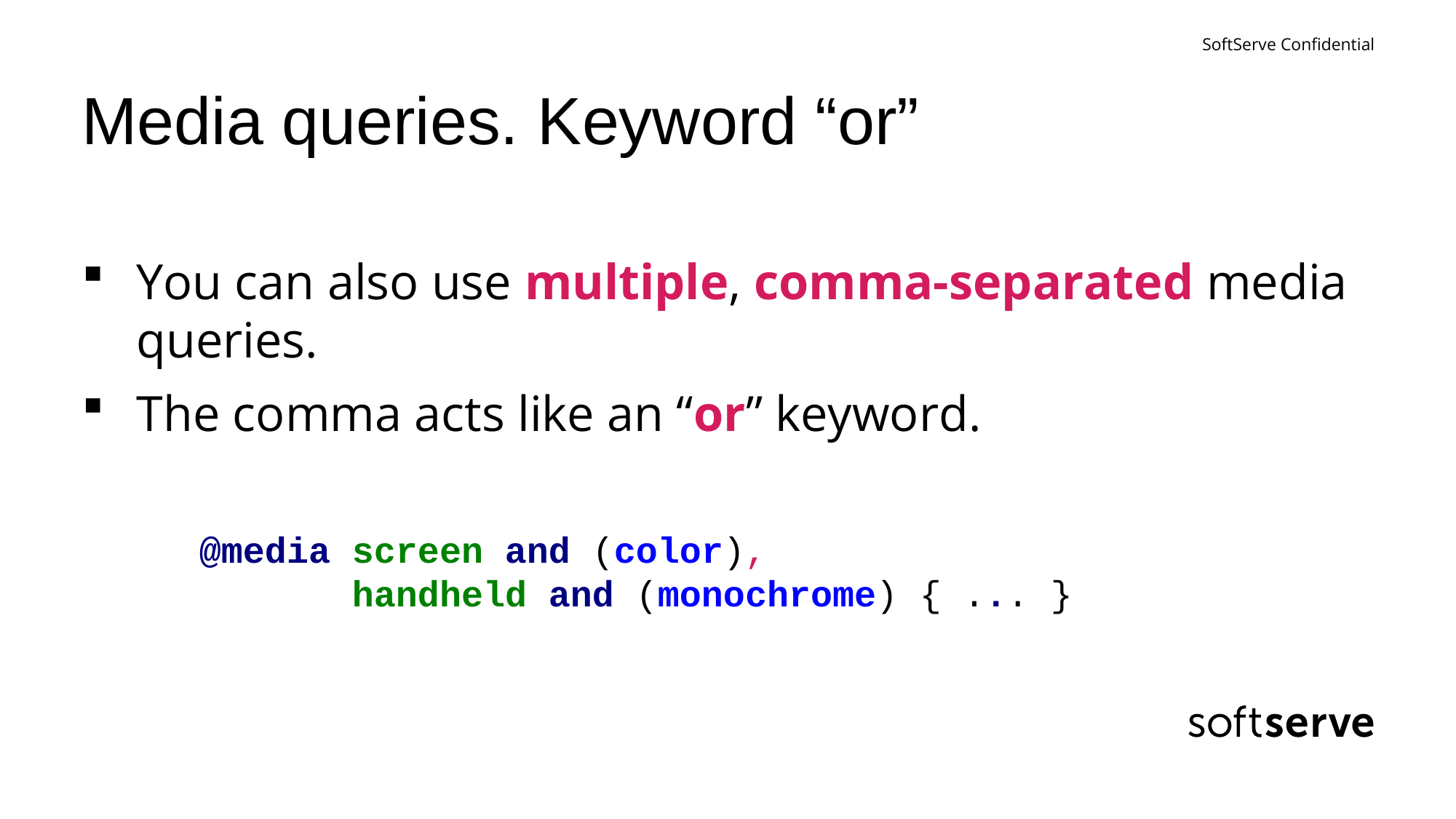

# Media queries. Keyword “or”
You can also use multiple, comma-separated media queries.
The comma acts like an “or” keyword.
@media screen and (color),
       handheld and (monochrome) { ... }